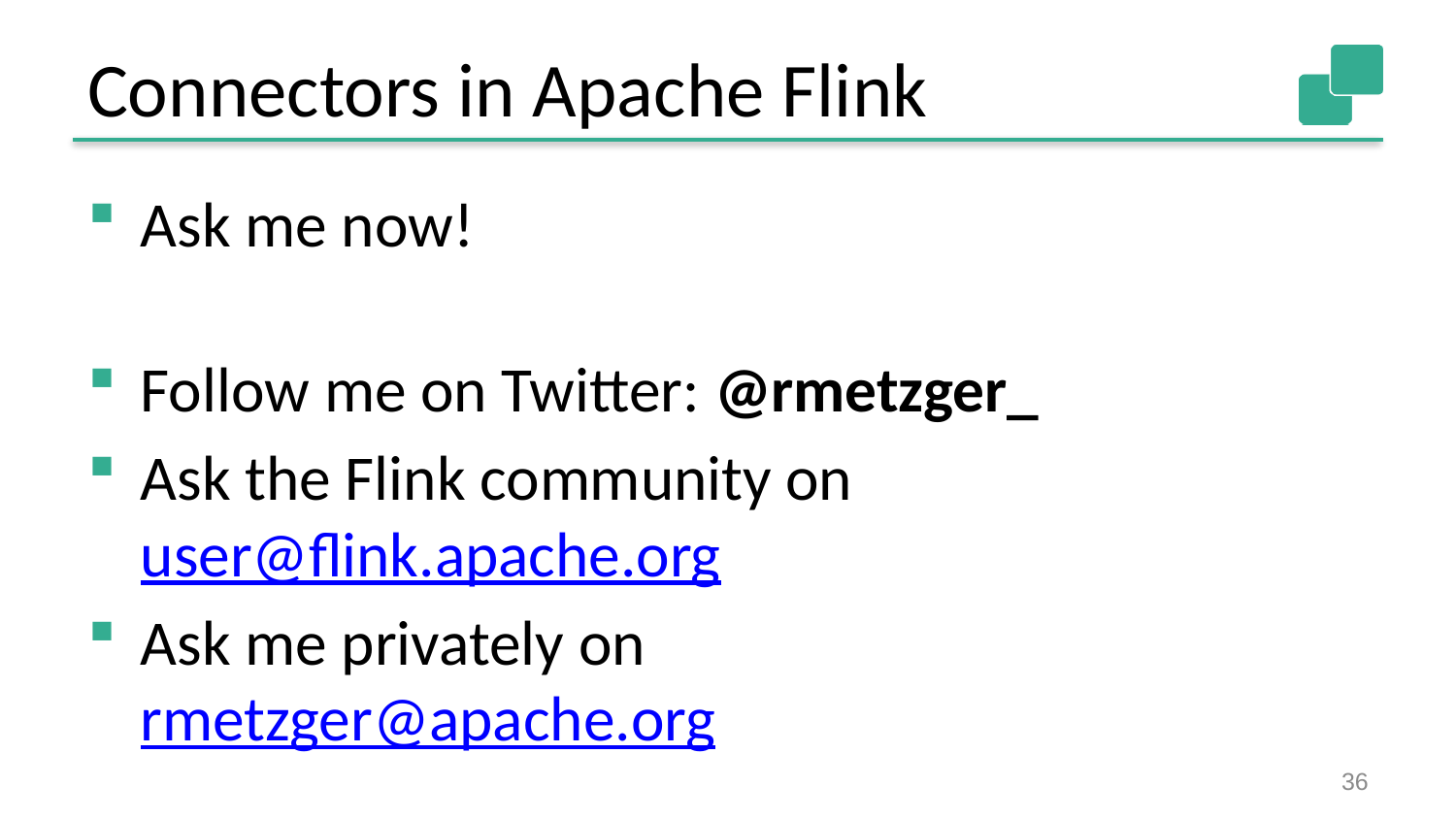

# Connectors in Apache Flink
Ask me now!
Follow me on Twitter: @rmetzger_
Ask the Flink community on user@flink.apache.org
Ask me privately on
rmetzger@apache.org

36